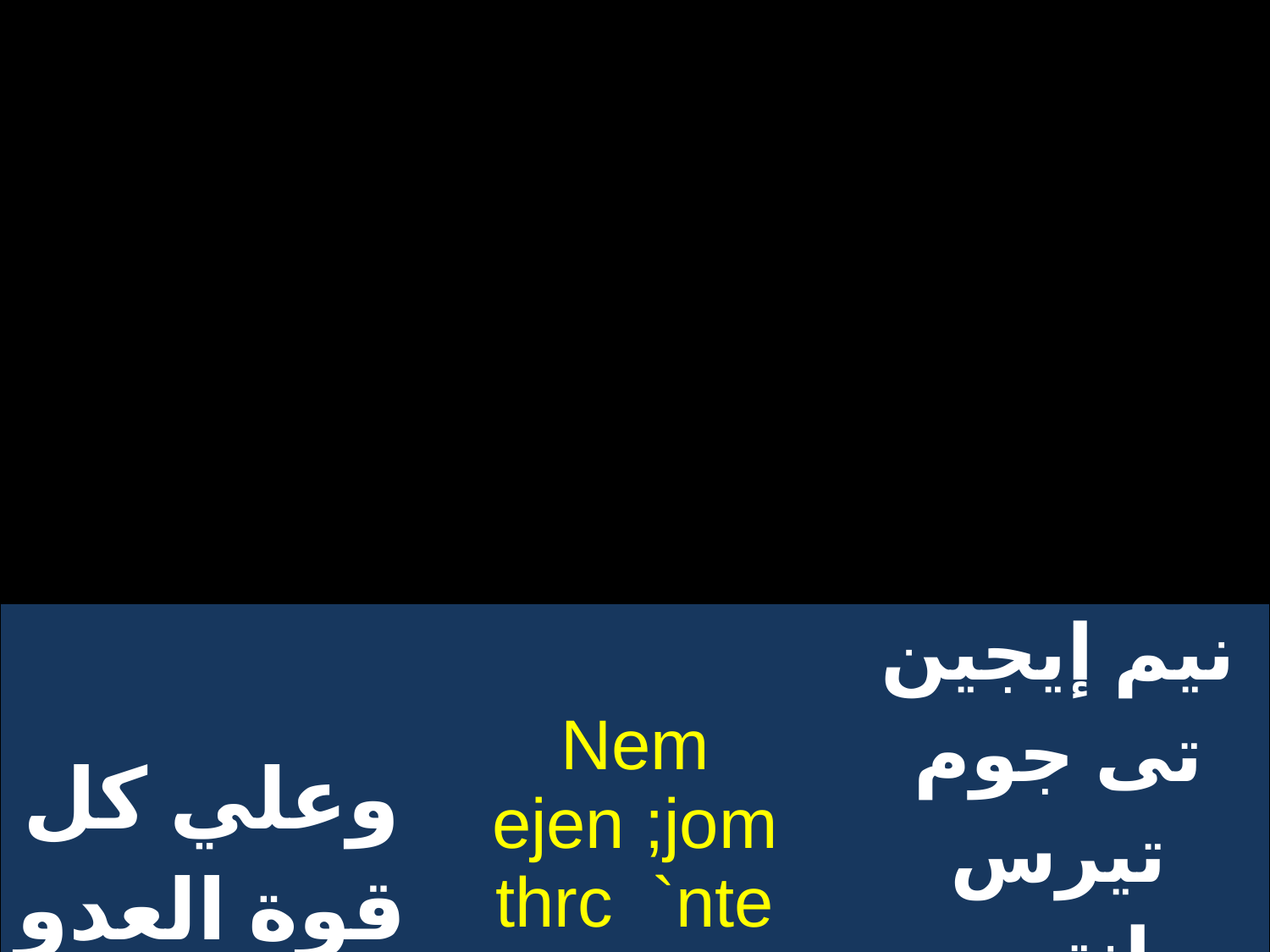

| وعلي كل قوة العدو | Nem ejen ;jom thrc `nte pijaji | نيم إيجين تى جوم تيرس إنتى بى جاجى |
| --- | --- | --- |